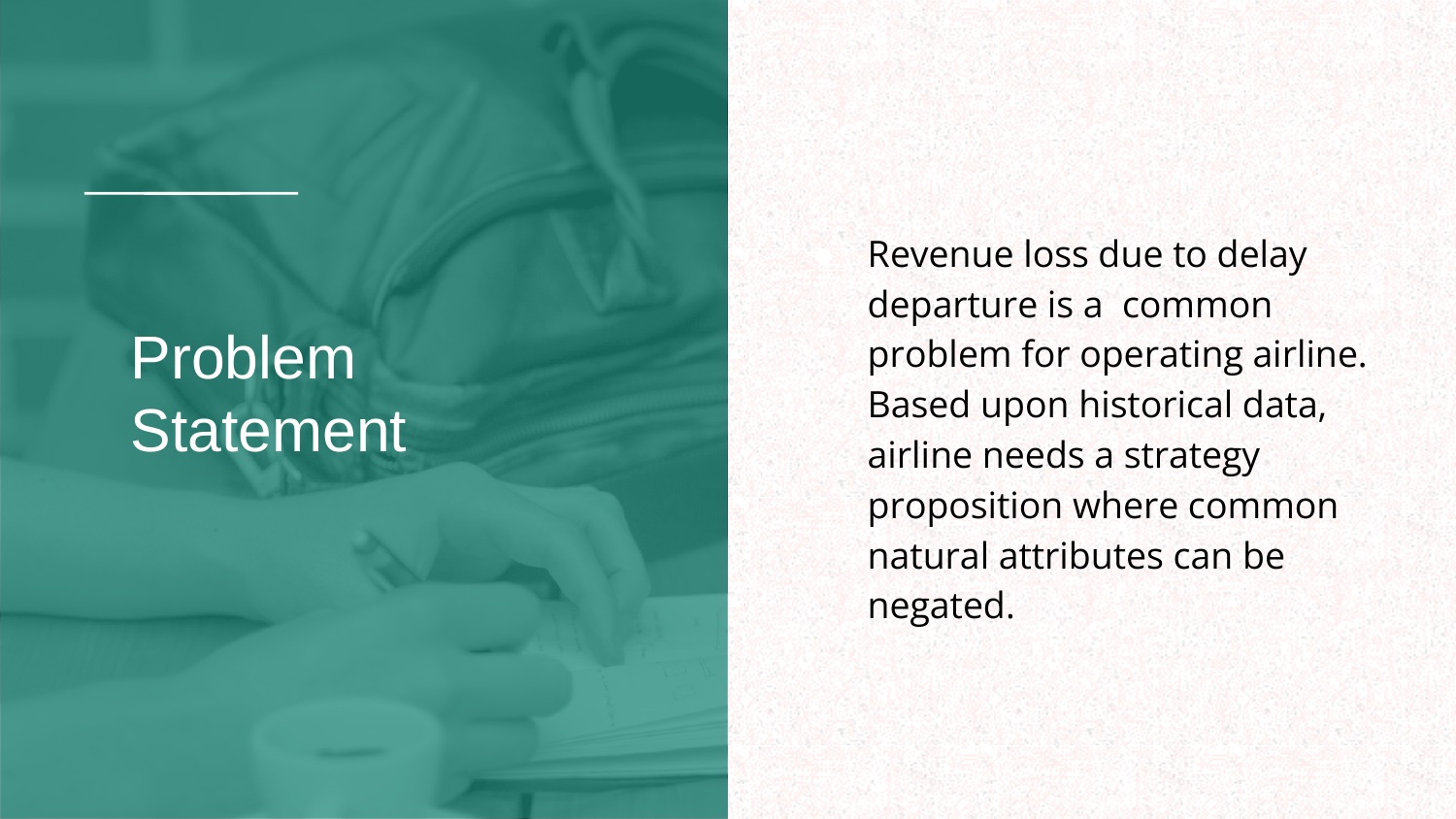

# Problem Statement
Revenue loss due to delay departure is a  common problem for operating airline. Based upon historical data, airline needs a strategy proposition where common natural attributes can be negated.